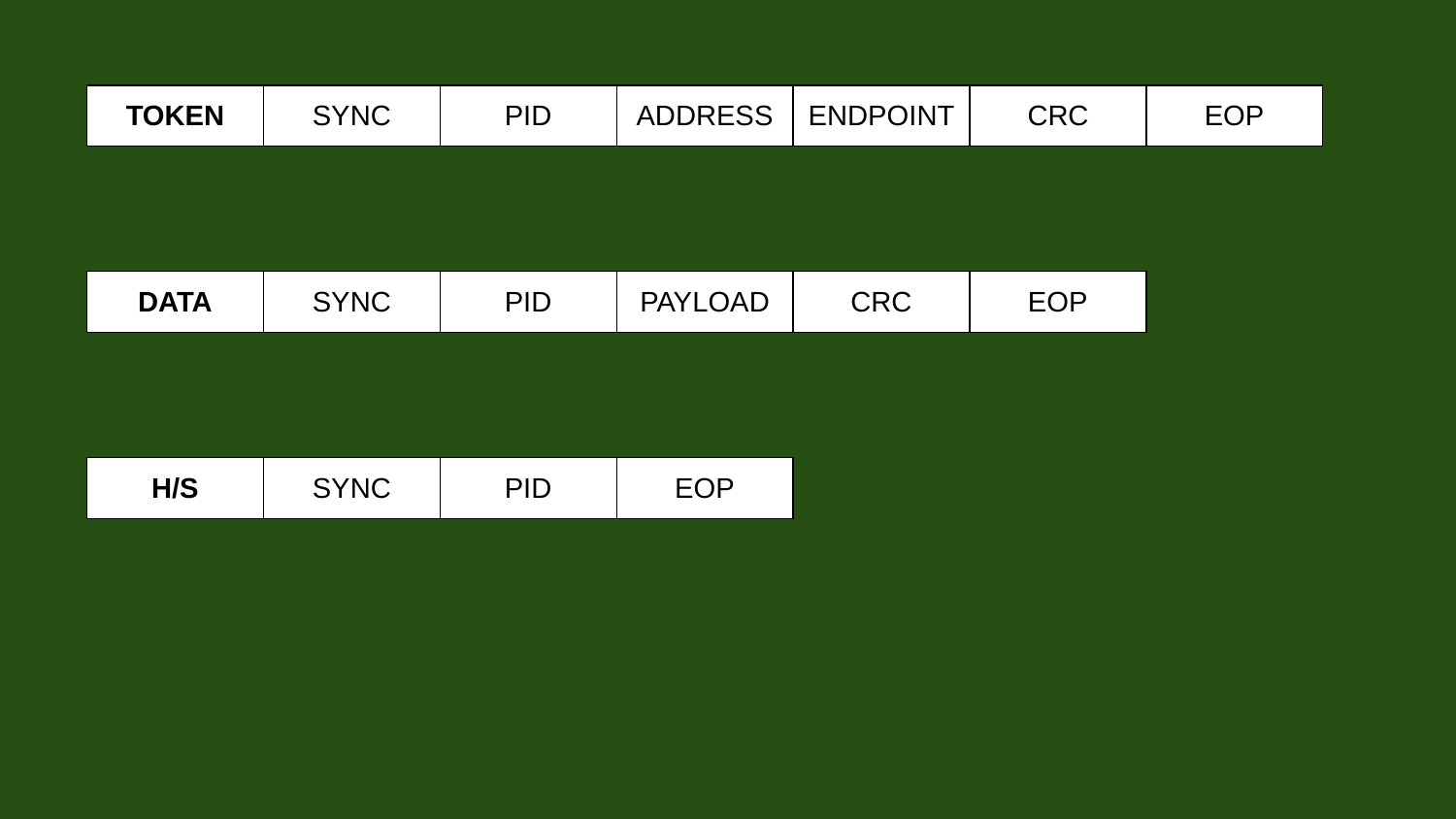

| TOKEN | SYNC | PID | ADDRESS | ENDPOINT | CRC | EOP |
| --- | --- | --- | --- | --- | --- | --- |
| DATA | SYNC | PID | PAYLOAD | CRC | EOP |
| --- | --- | --- | --- | --- | --- |
| H/S | SYNC | PID | EOP |
| --- | --- | --- | --- |